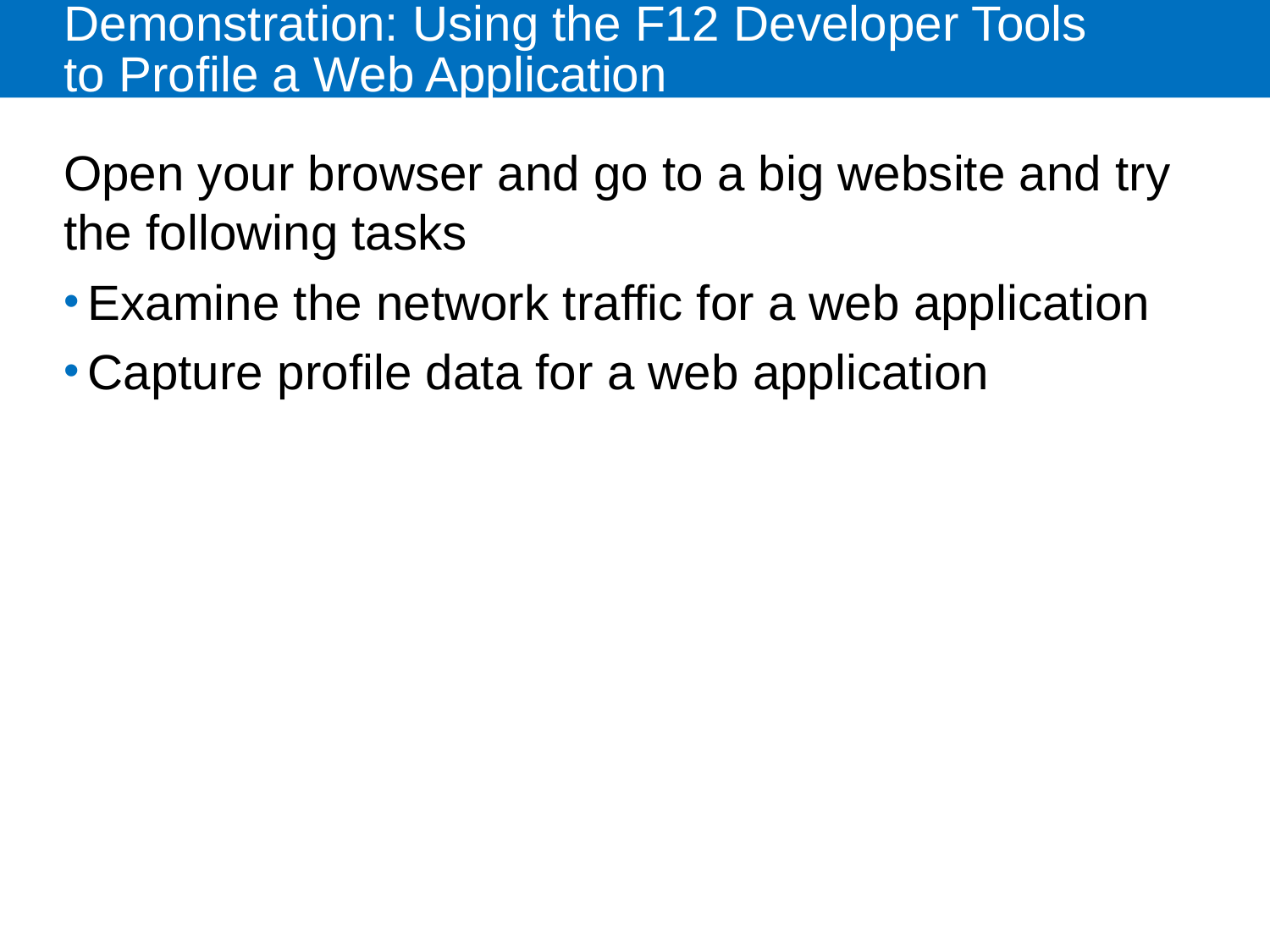

# Demonstration: Using the F12 Developer Tools to Profile a Web Application
Open your browser and go to a big website and try the following tasks
Examine the network traffic for a web application
Capture profile data for a web application